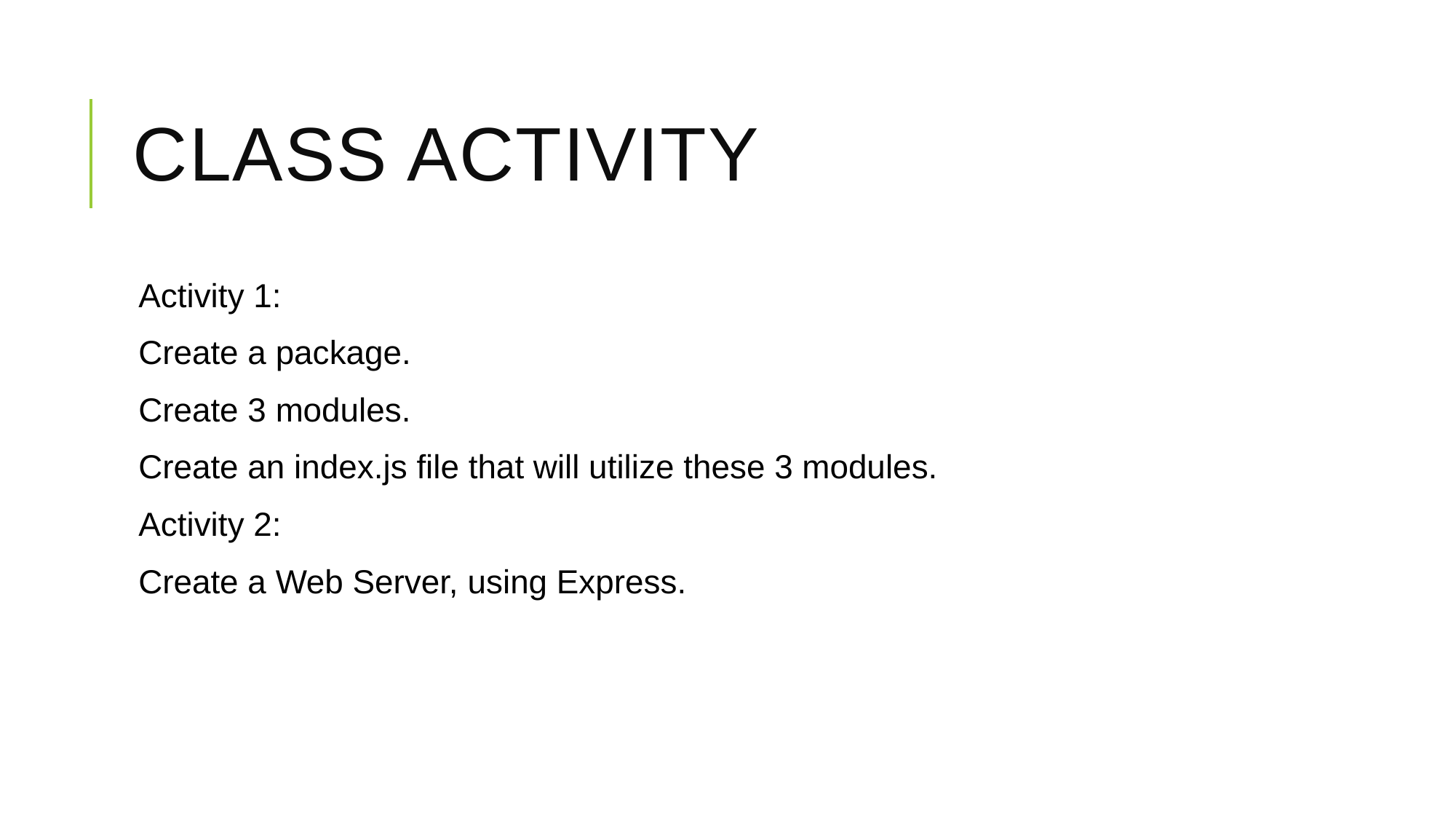

# Class Activity
Activity 1:
Create a package.
Create 3 modules.
Create an index.js file that will utilize these 3 modules.
Activity 2:
Create a Web Server, using Express.